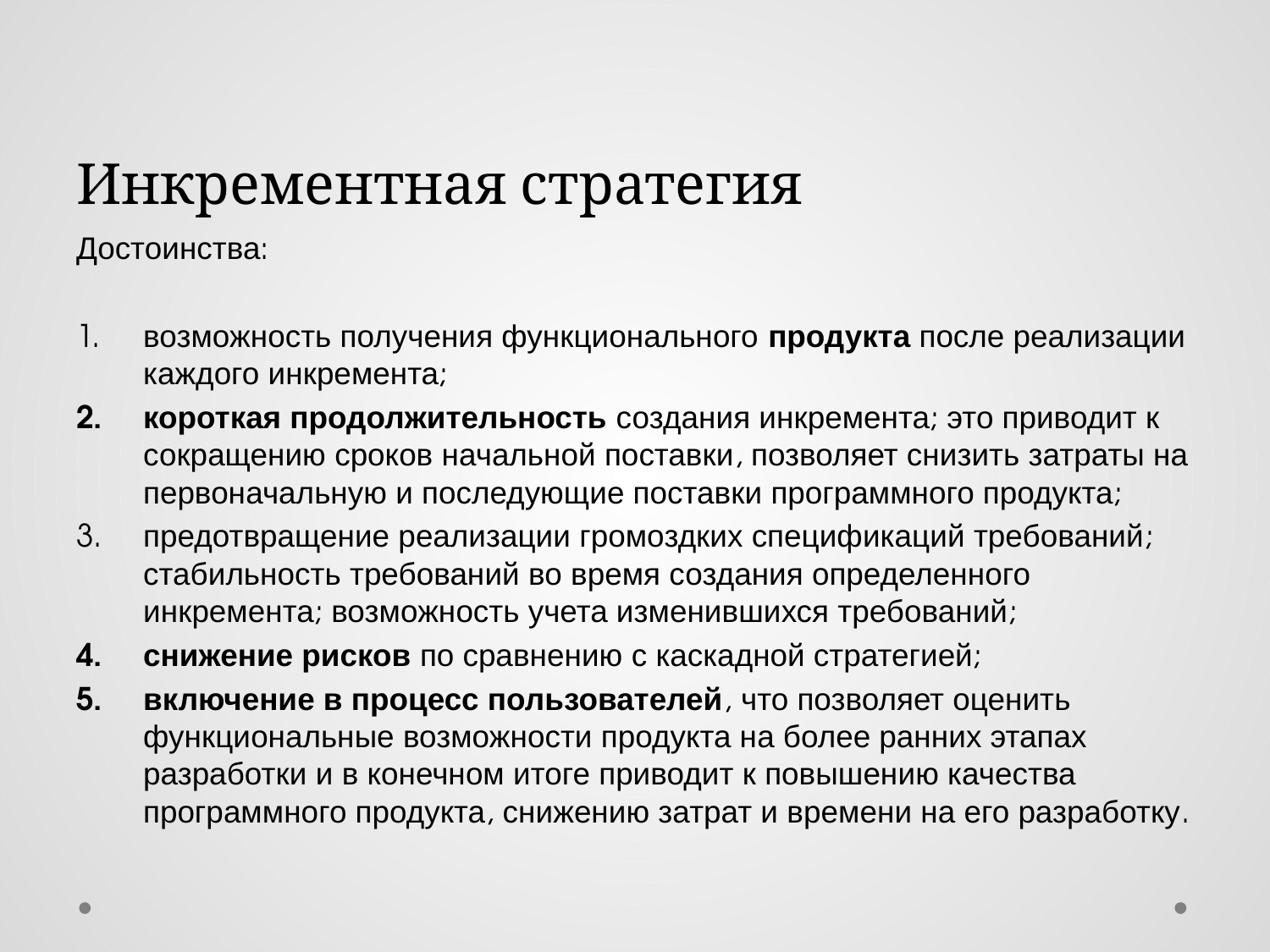

# Инкрементная стратегия
Достоинства:

возможность получения функционального продукта после реализации каждого инкремента;
короткая продолжительность создания инкремента; это приводит к сокращению сроков начальной поставки, позволяет снизить затраты на первоначальную и последующие поставки программного продукта;
предотвращение реализации громоздких спецификаций требований; стабильность требований во время создания определенного инкремента; возможность учета изменившихся требований;
снижение рисков по сравнению с каскадной стратегией;
включение в процесс пользователей, что позволяет оценить функциональные возможности продукта на более ранних этапах разработки и в конечном итоге приводит к повышению качества программного продукта, снижению затрат и времени на его разработку.